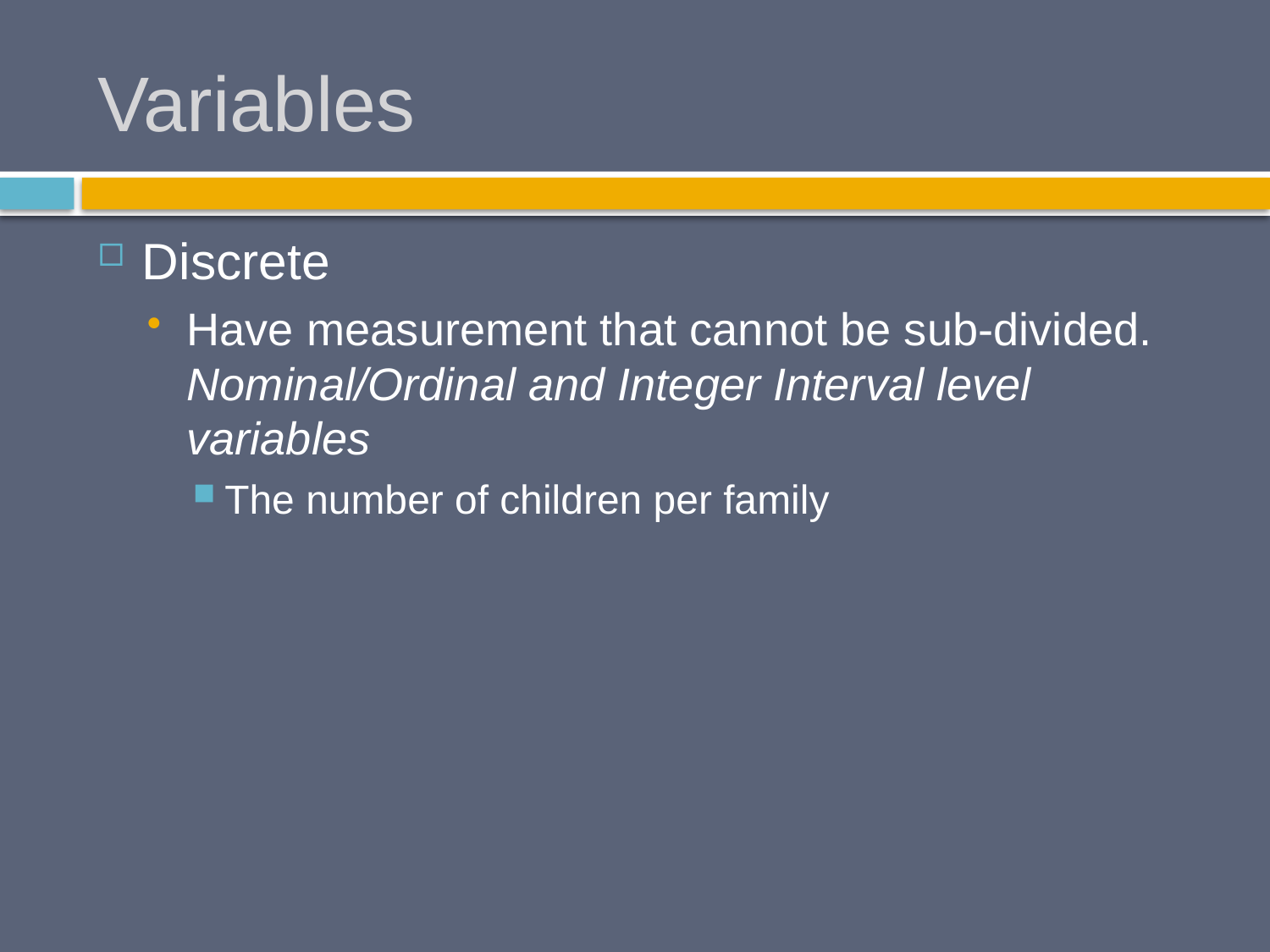

# Variables
Discrete
Have measurement that cannot be sub-divided. Nominal/Ordinal and Integer Interval level variables
The number of children per family